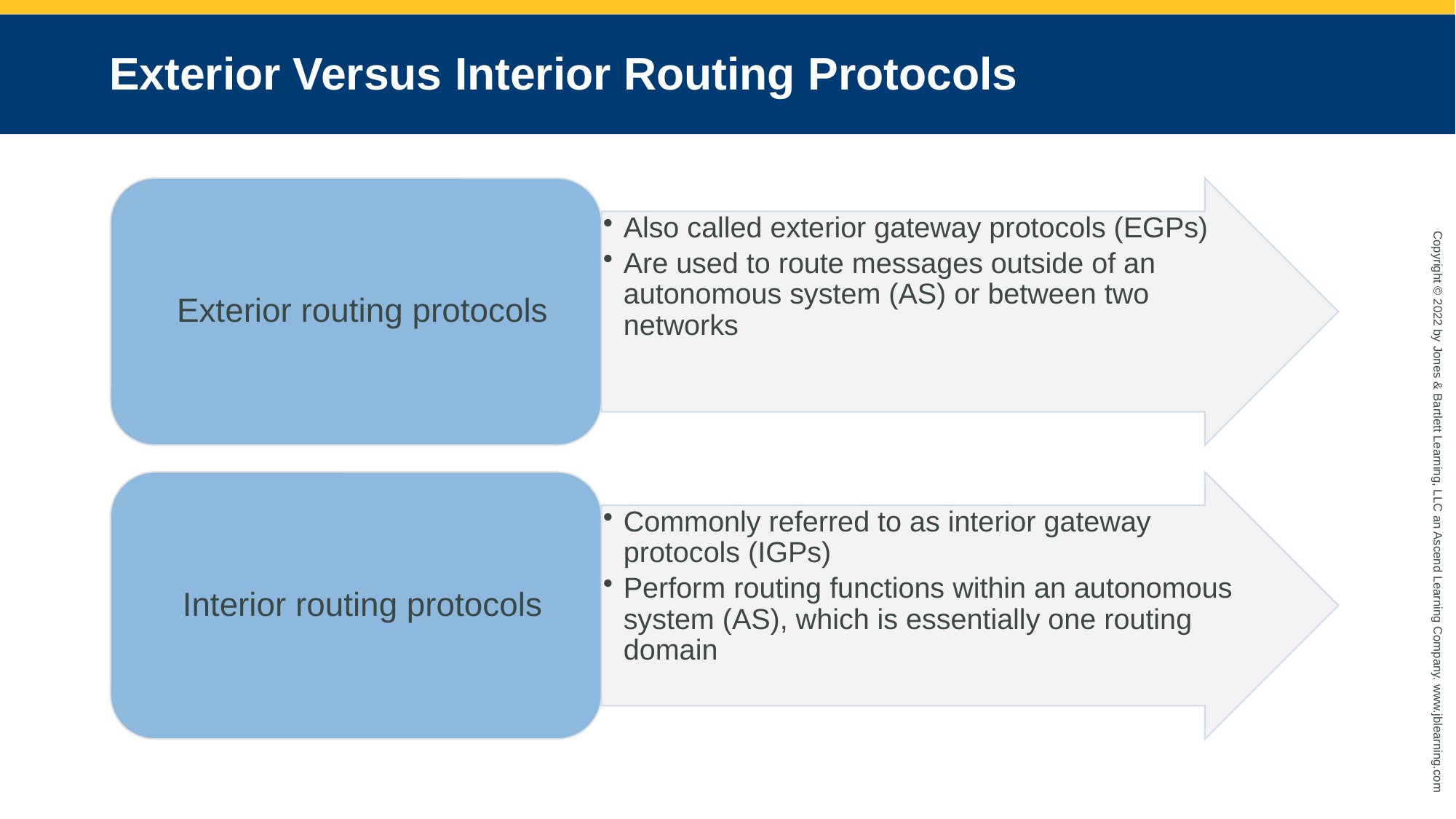

# Exterior Versus Interior Routing Protocols
Also called exterior gateway protocols (EGPs)
Are used to route messages outside of an autonomous system (AS) or between two networks
Exterior routing protocols
Commonly referred to as interior gateway protocols (IGPs)
Perform routing functions within an autonomous system (AS), which is essentially one routing domain
Interior routing protocols